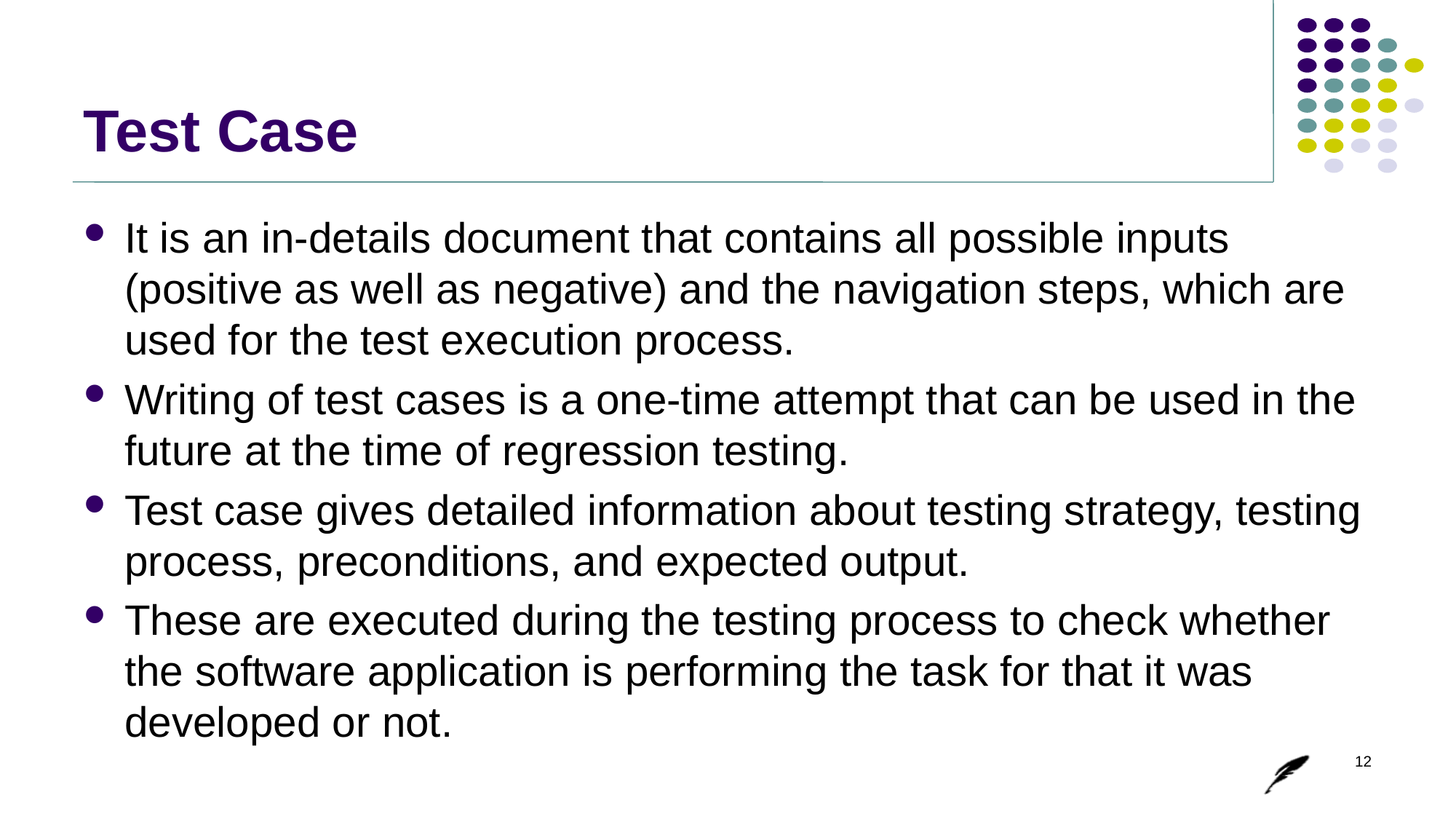

# Test Case
It is an in-details document that contains all possible inputs (positive as well as negative) and the navigation steps, which are used for the test execution process.
Writing of test cases is a one-time attempt that can be used in the future at the time of regression testing.
Test case gives detailed information about testing strategy, testing process, preconditions, and expected output.
These are executed during the testing process to check whether the software application is performing the task for that it was developed or not.
12